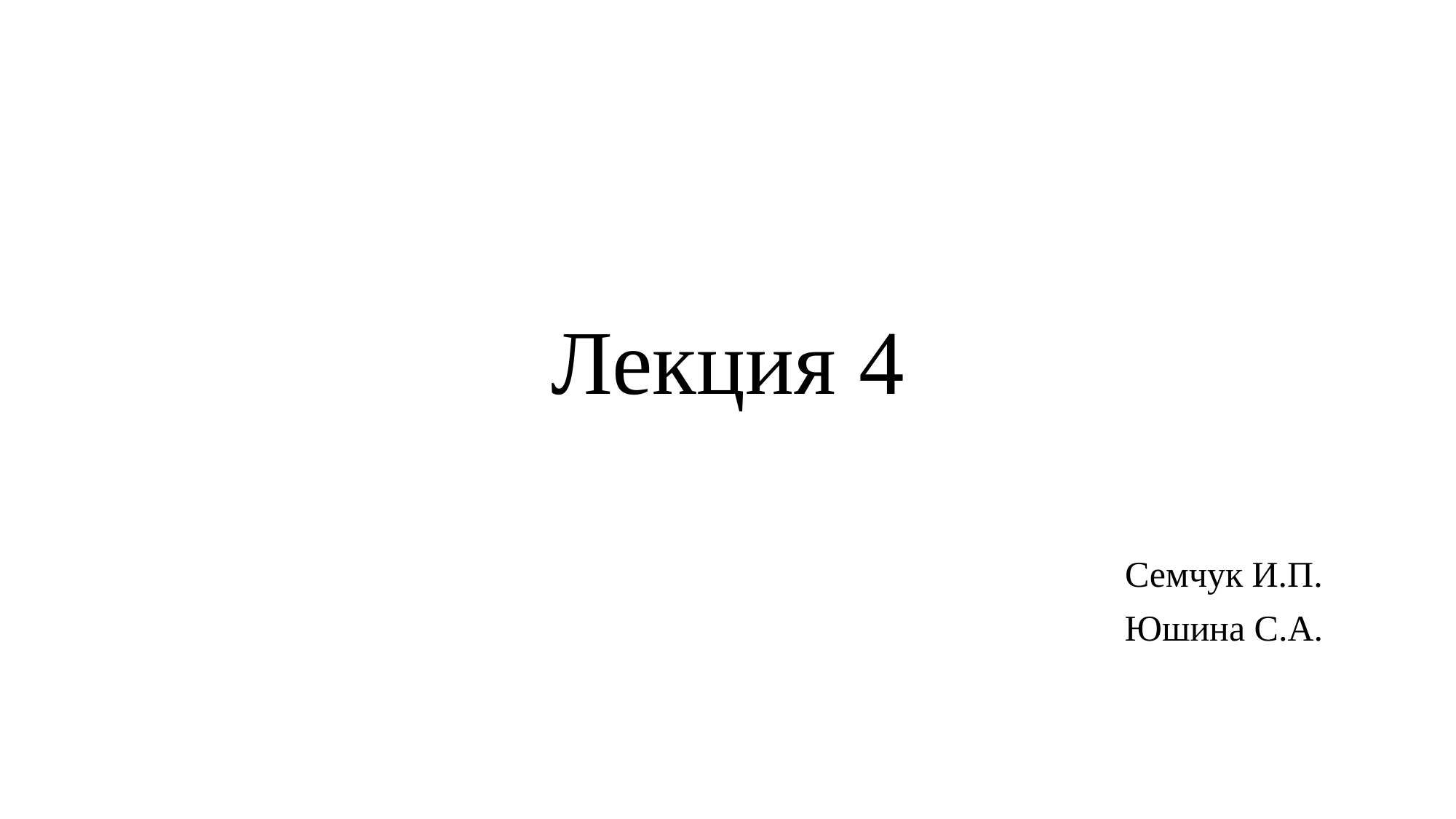

# Лекция 4
Семчук И.П.
Юшина С.А.